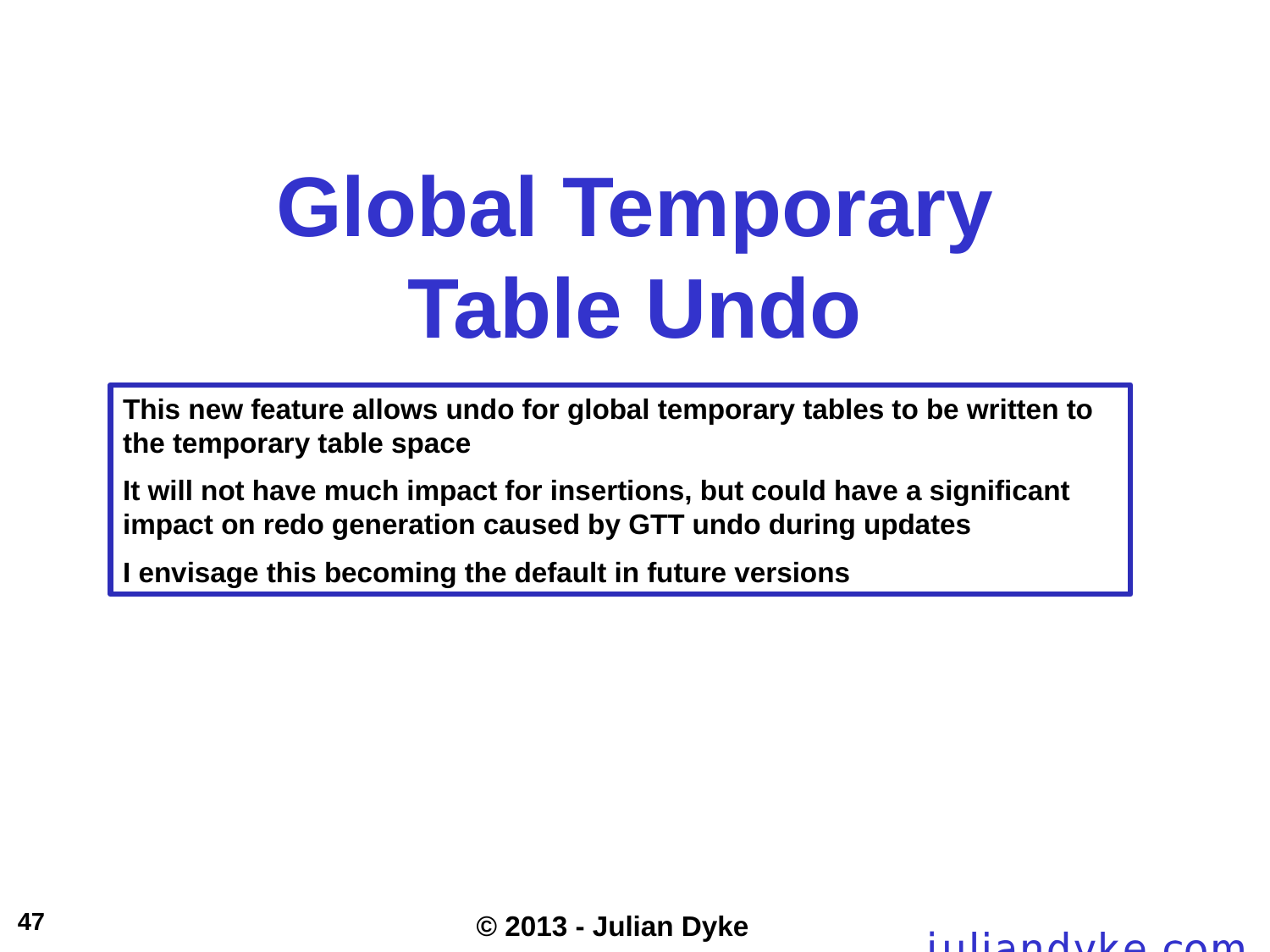

Global Temporary
Table Undo
This new feature allows undo for global temporary tables to be written to the temporary table space
It will not have much impact for insertions, but could have a significant impact on redo generation caused by GTT undo during updates
I envisage this becoming the default in future versions